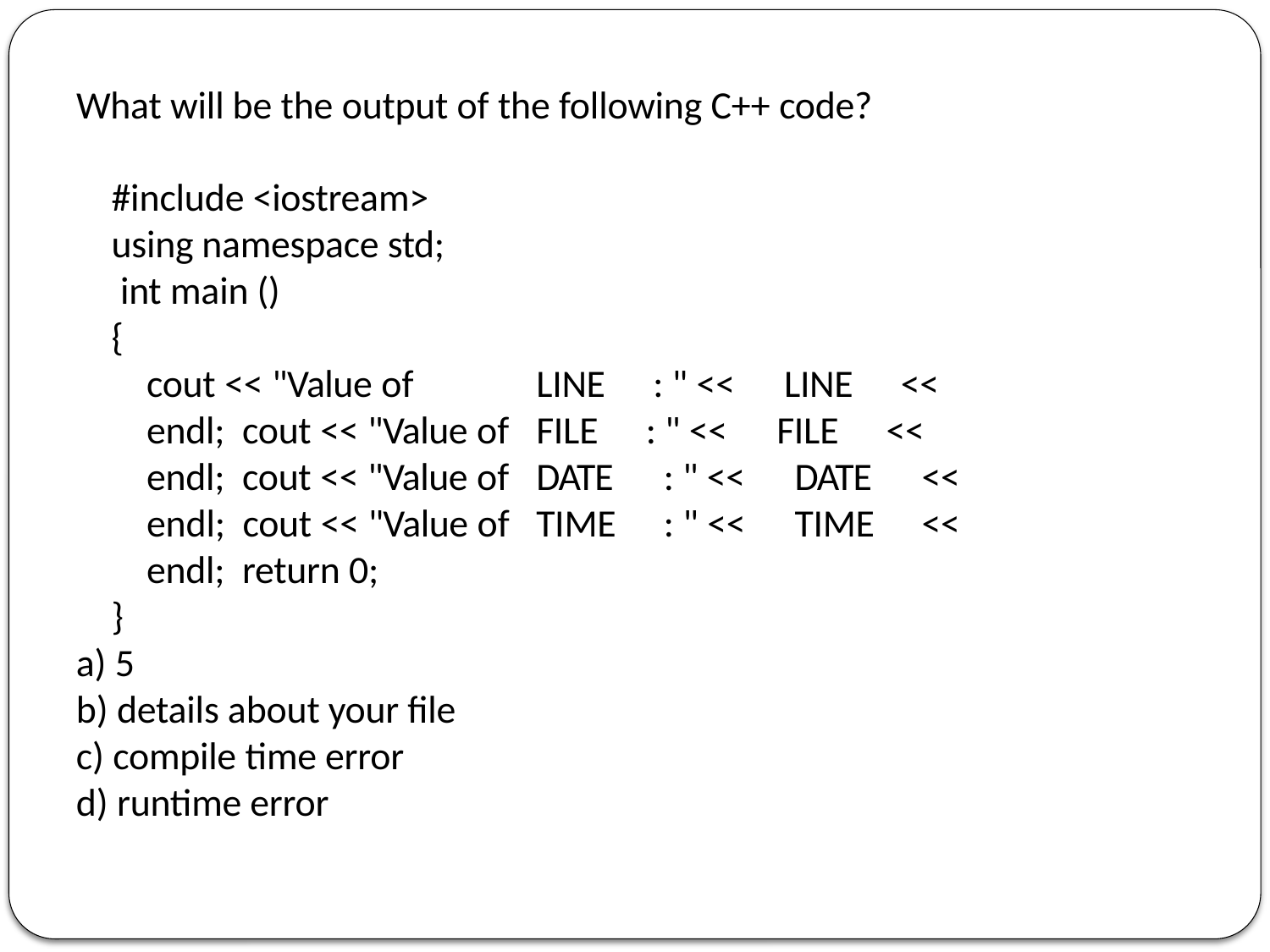

What will be the output of the following C++ code?

#include <iostream>  using namespace std;  int main ()
{
cout << "Value of	LINE		: " <<		LINE		<< endl;  cout << "Value of	FILE	: " <<	FILE	<< endl;  cout << "Value of	DATE			: " <<			DATE			<< endl;  cout << "Value of	TIME			: " <<			TIME			<< endl;  return 0;
}
5
details about your file
compile time error
runtime error